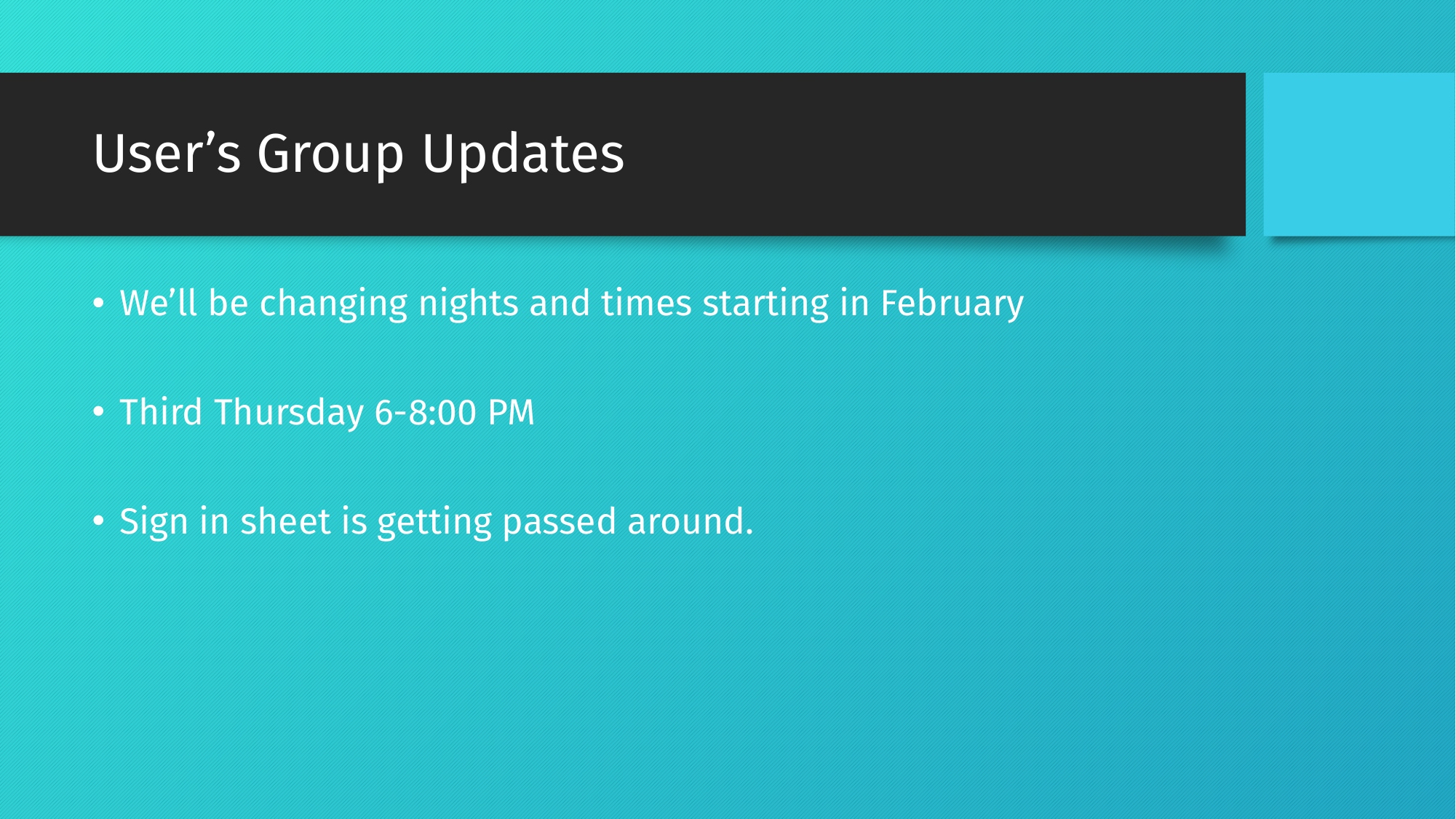

# User’s Group Updates
We’ll be changing nights and times starting in February

Third Thursday 6-8:00 PM

Sign in sheet is getting passed around.